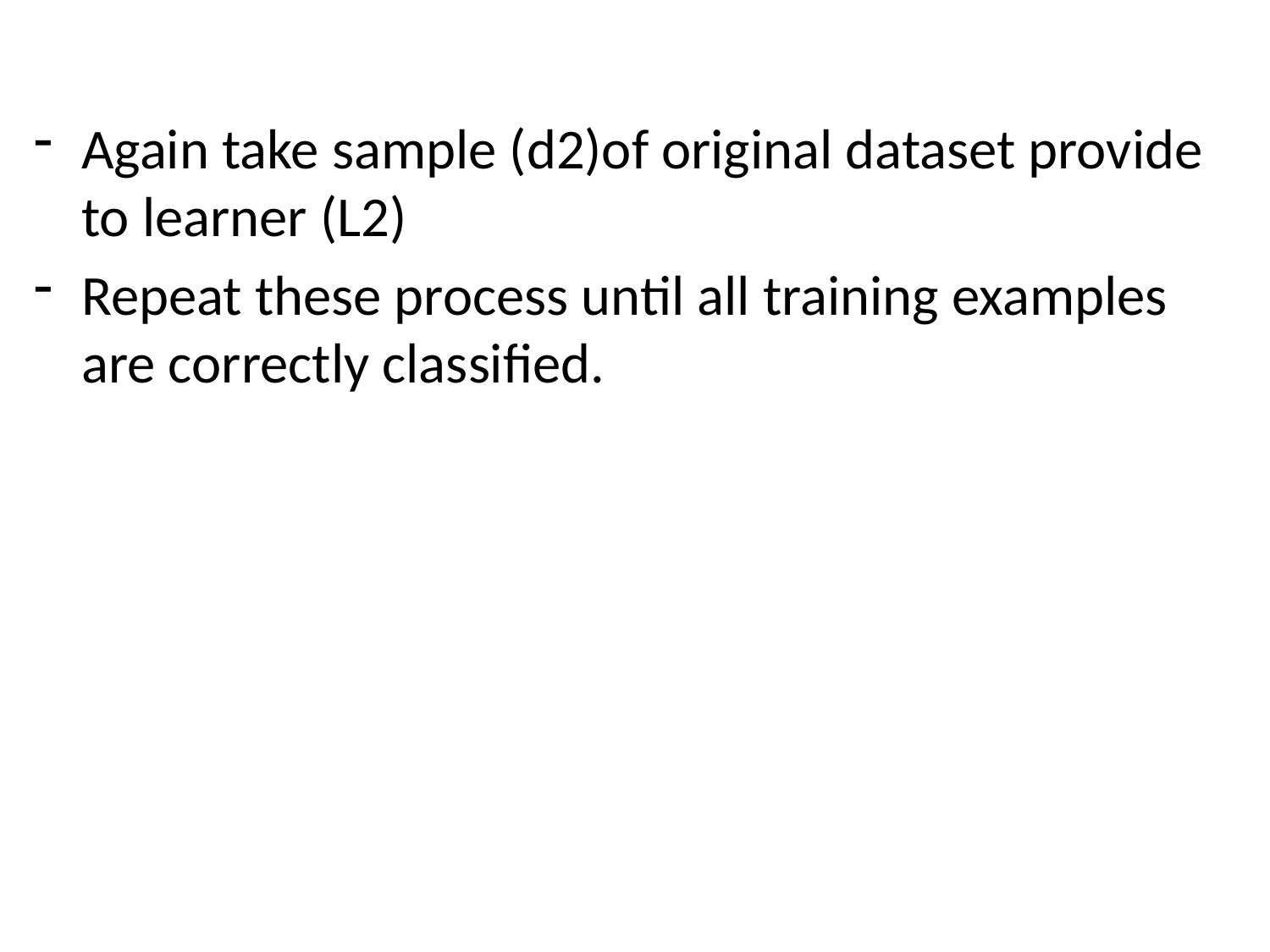

#
Again take sample (d2)of original dataset provide to learner (L2)
Repeat these process until all training examples are correctly classified.